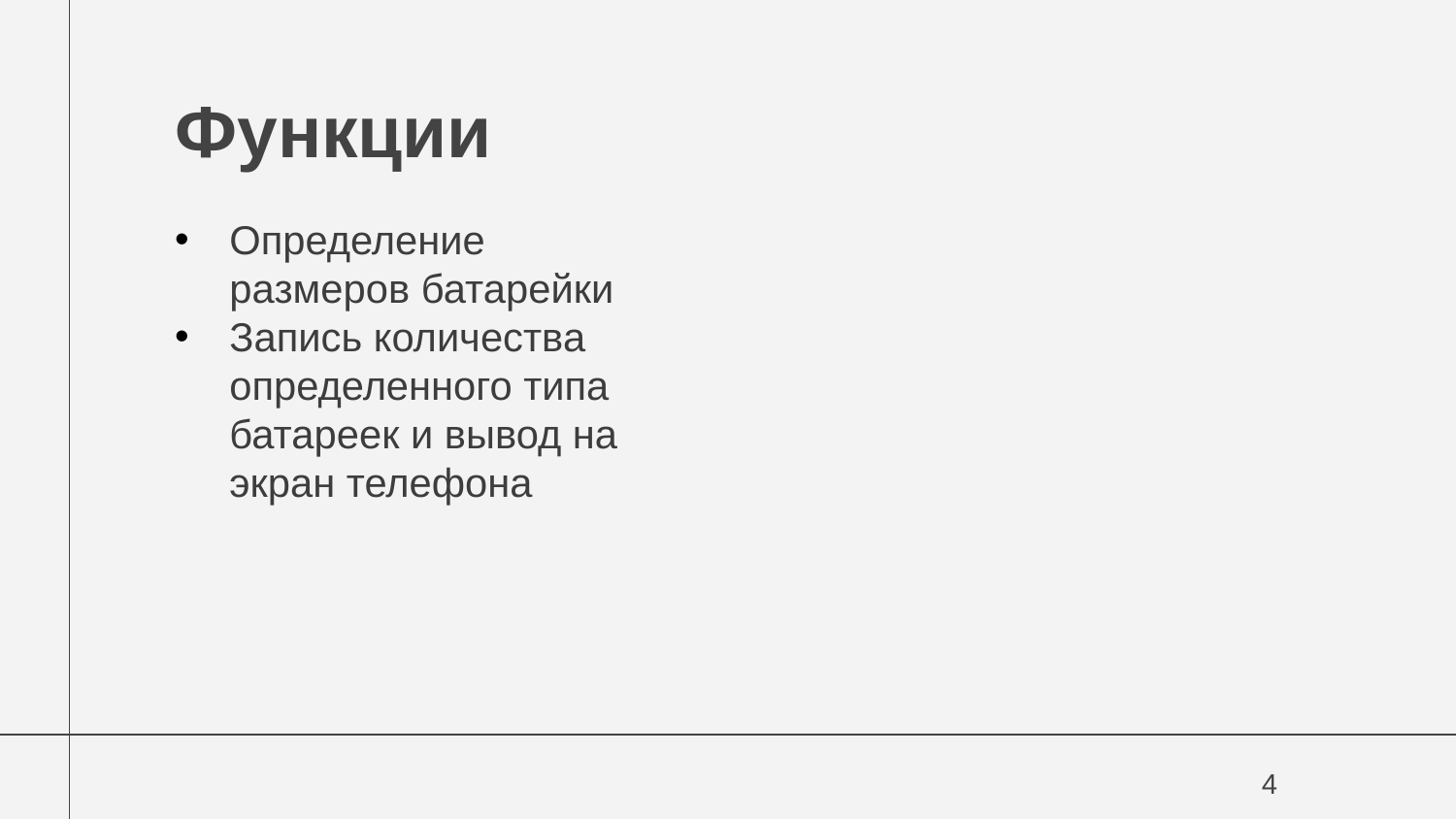

Функции
Определение размеров батарейки
Запись количества определенного типа батареек и вывод на экран телефона
4